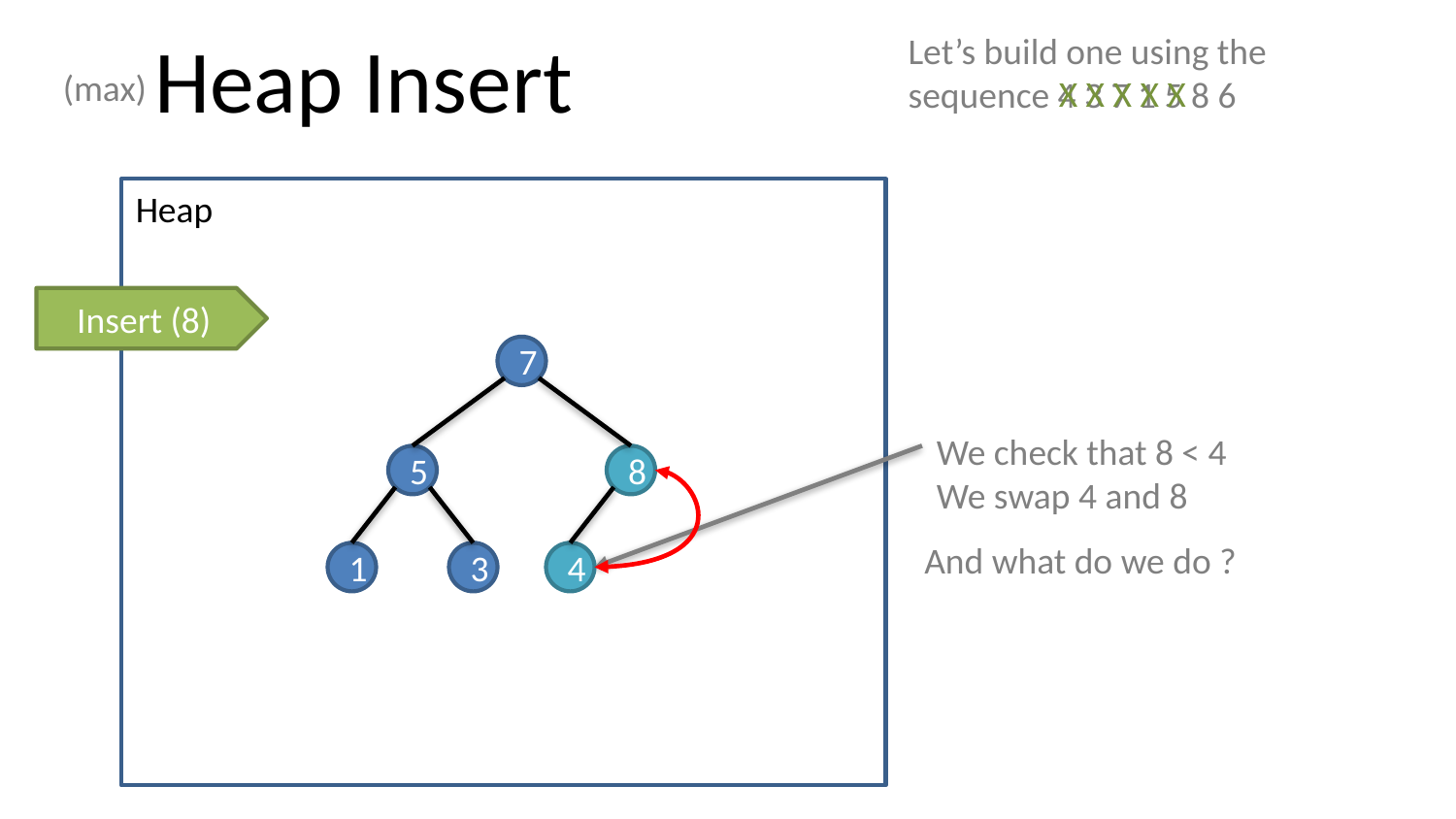

# Heap Insert
Let’s build one using the sequence 4 3 7 1 5 8 6
(max)
X X X X X
Heap
Insert (8)
7
We check that 8 < 4
We swap 4 and 8
5
8
And what do we do ?
1
3
4